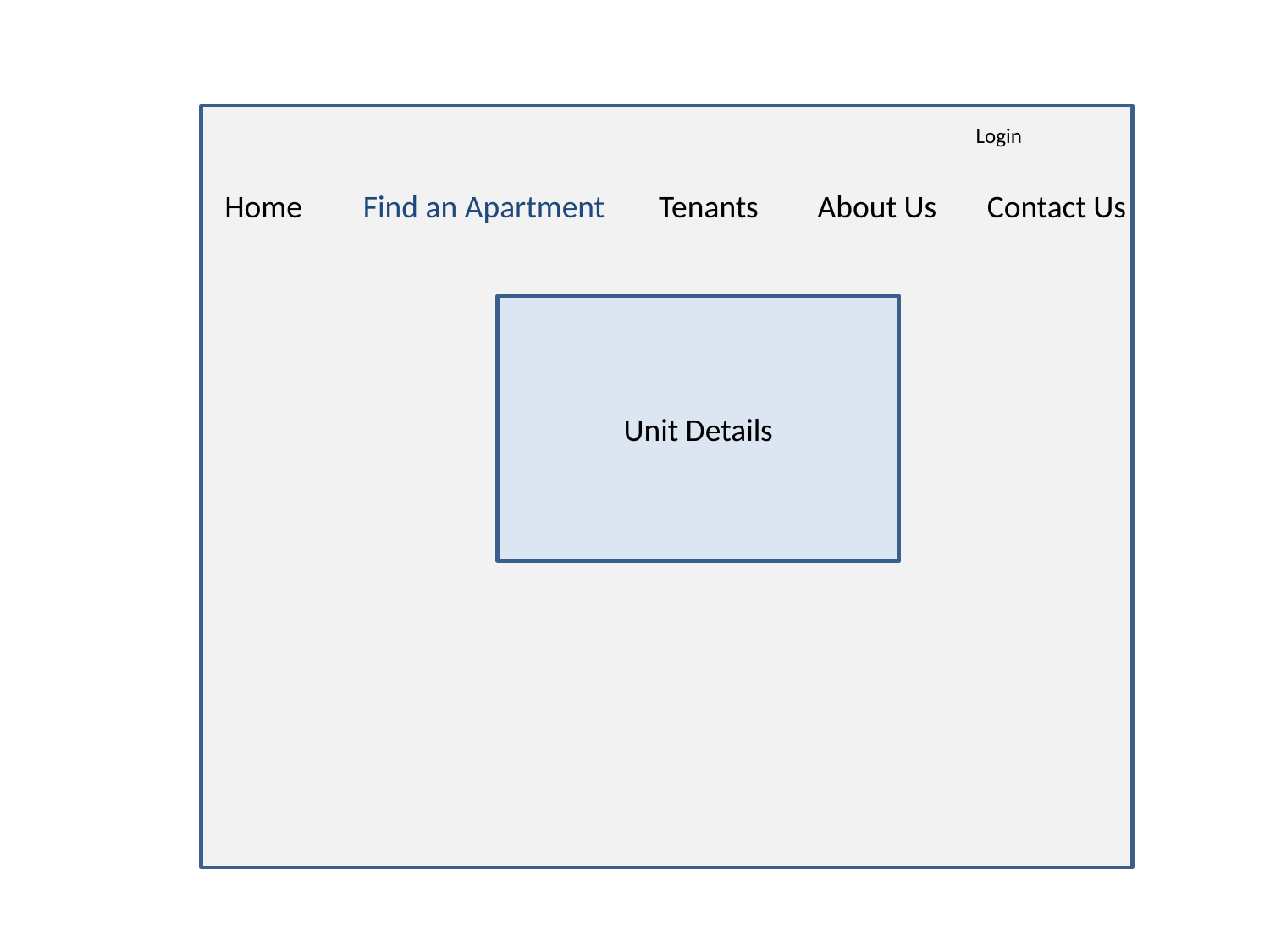

Login
Home
Find an Apartment
Tenants
About Us
Contact Us
Unit Details